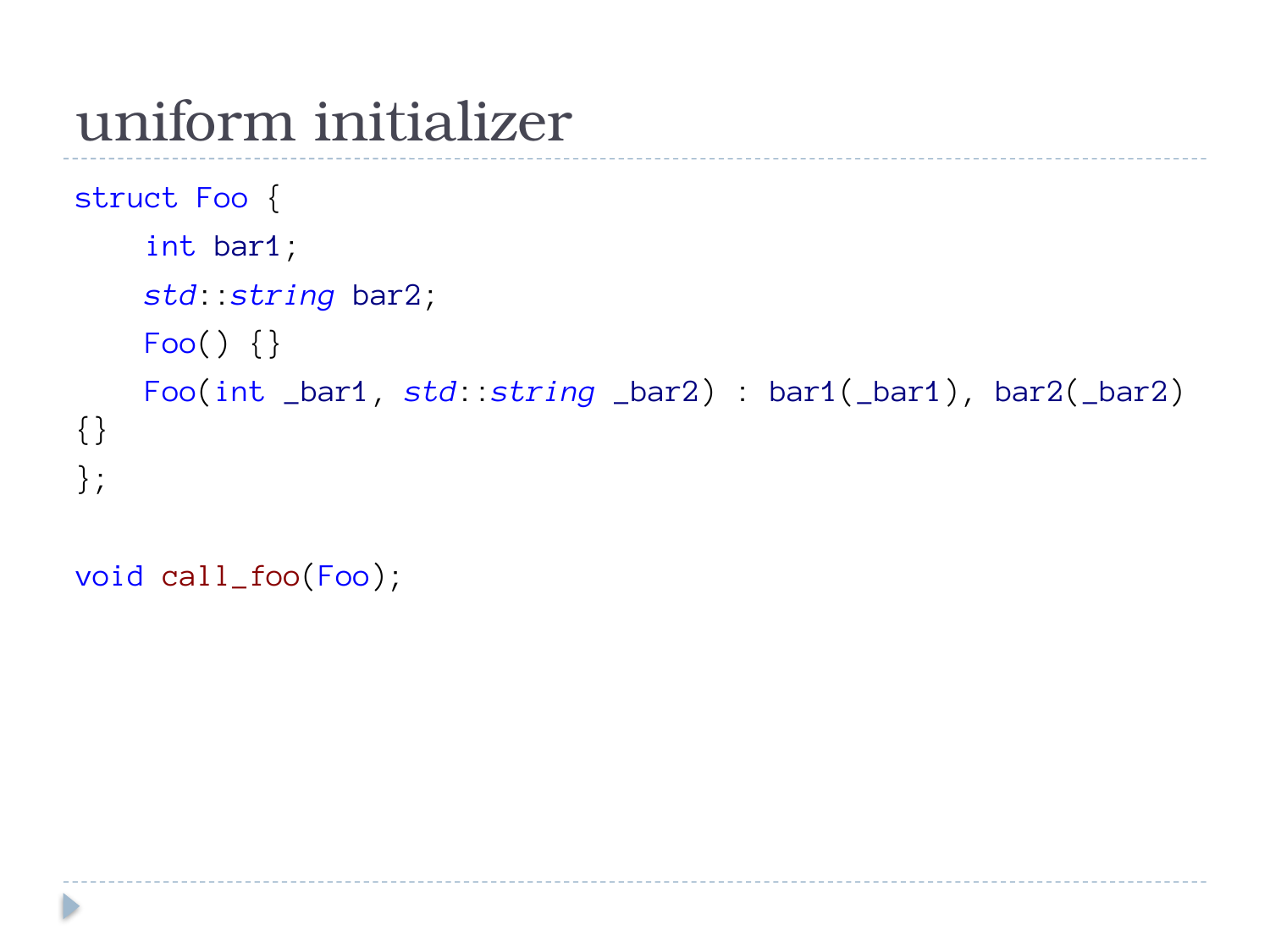

# uniform initializer
struct Foo {
    int bar1;
    std::string bar2;
    Foo() {}
    Foo(int _bar1, std::string _bar2) : bar1(_bar1), bar2(_bar2) {}
};

void call_foo(Foo);